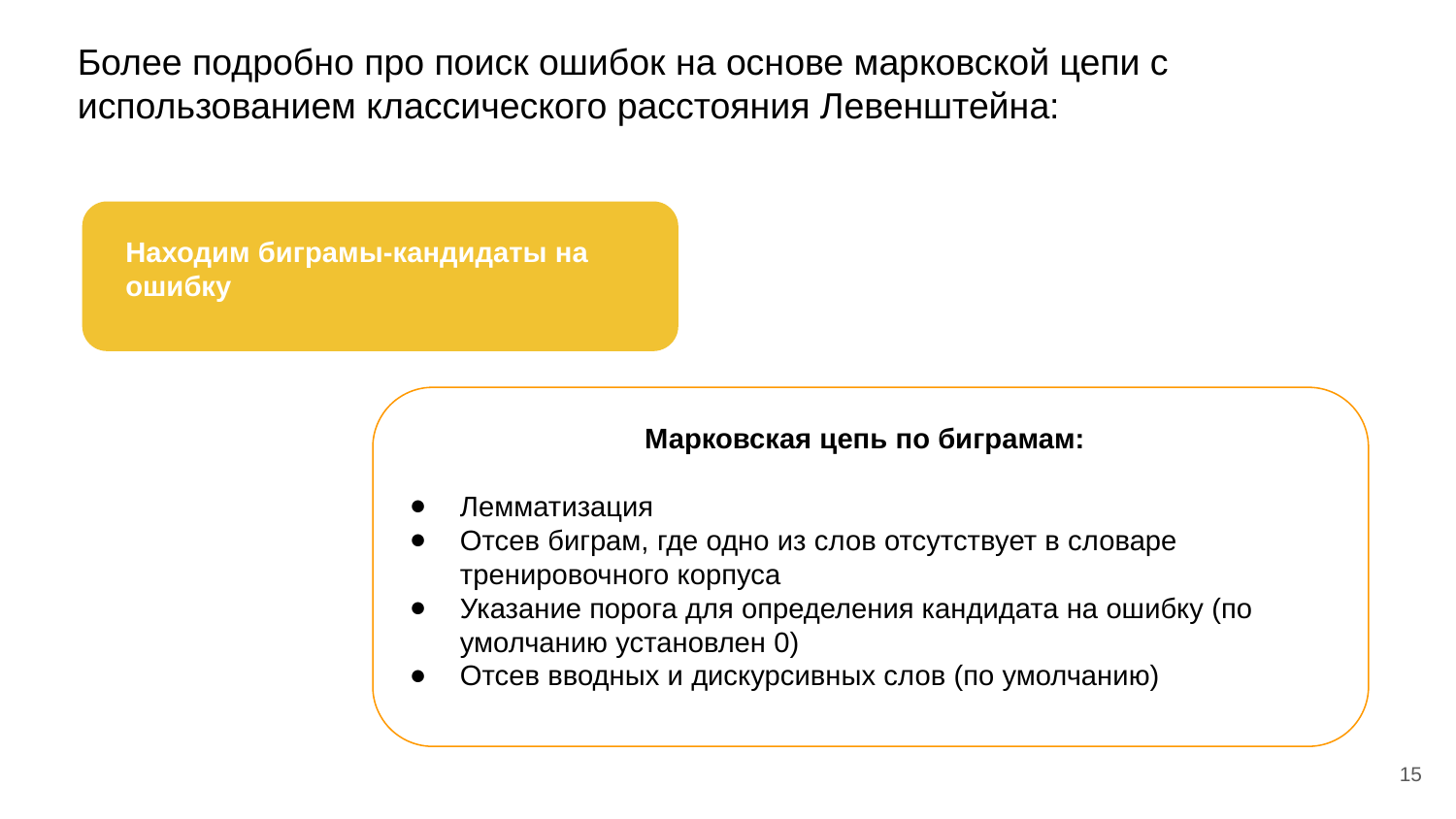

# Более подробно про поиск ошибок на основе марковской цепи с использованием классического расстояния Левенштейна:

Находим биграмы-кандидаты на ошибку

Марковская цепь по биграмам:

Лемматизация
Отсев биграм, где одно из слов отсутствует в словаре тренировочного корпуса
Указание порога для определения кандидата на ошибку (по умолчанию установлен 0)
Отсев вводных и дискурсивных слов (по умолчанию)
15